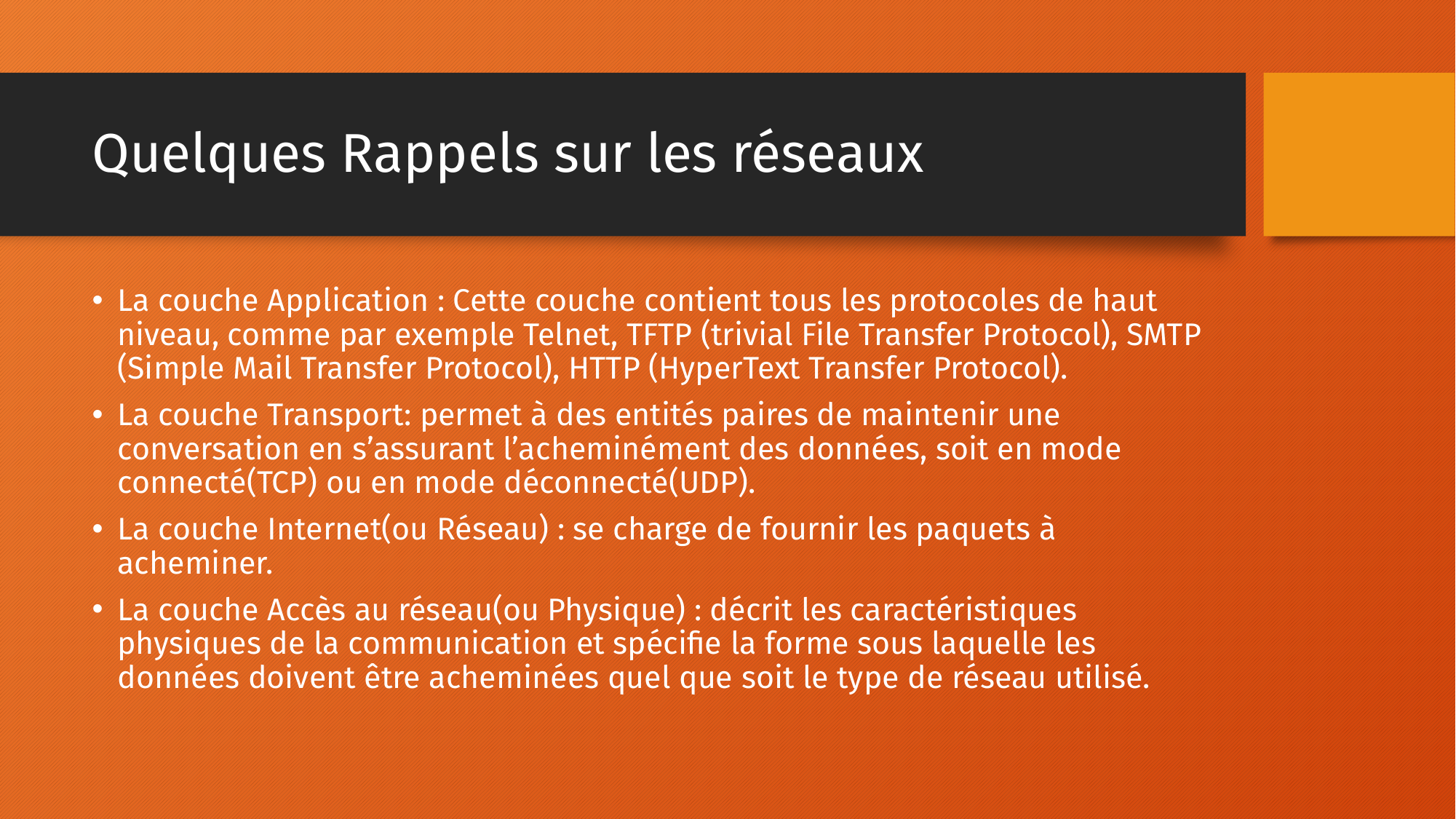

# Quelques Rappels sur les réseaux
La couche Application : Cette couche contient tous les protocoles de haut niveau, comme par exemple Telnet, TFTP (trivial File Transfer Protocol), SMTP (Simple Mail Transfer Protocol), HTTP (HyperText Transfer Protocol).
La couche Transport: permet à des entités paires de maintenir une conversation en s’assurant l’acheminément des données, soit en mode connecté(TCP) ou en mode déconnecté(UDP).
La couche Internet(ou Réseau) : se charge de fournir les paquets à acheminer.
La couche Accès au réseau(ou Physique) : décrit les caractéristiques physiques de la communication et spécifie la forme sous laquelle les données doivent être acheminées quel que soit le type de réseau utilisé.